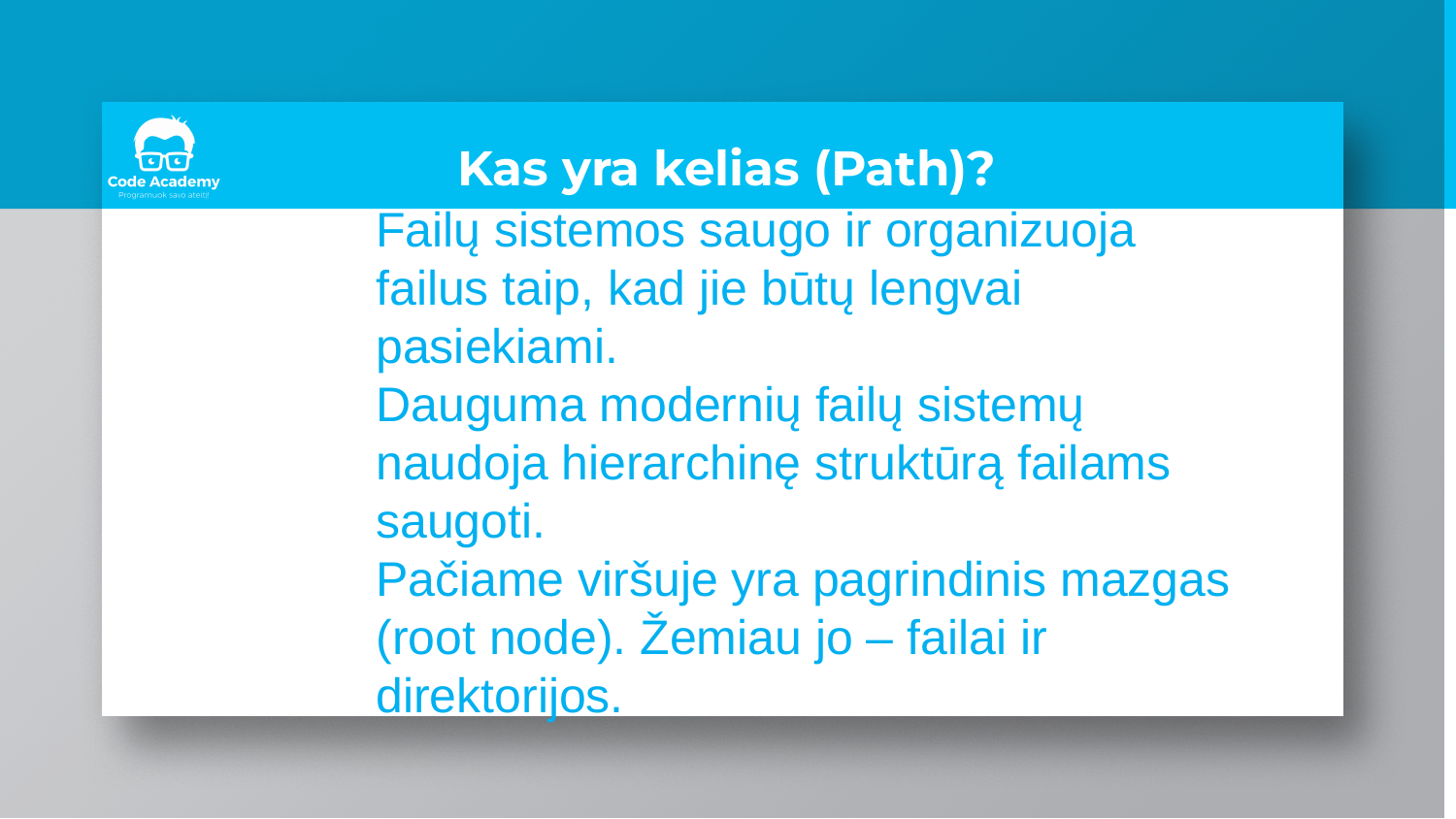

# Kas yra kelias (Path)?
Failų sistemos saugo ir organizuoja failus taip, kad jie būtų lengvai pasiekiami.
Dauguma modernių failų sistemų naudoja hierarchinę struktūrą failams saugoti.
Pačiame viršuje yra pagrindinis mazgas (root node). Žemiau jo – failai ir direktorijos.